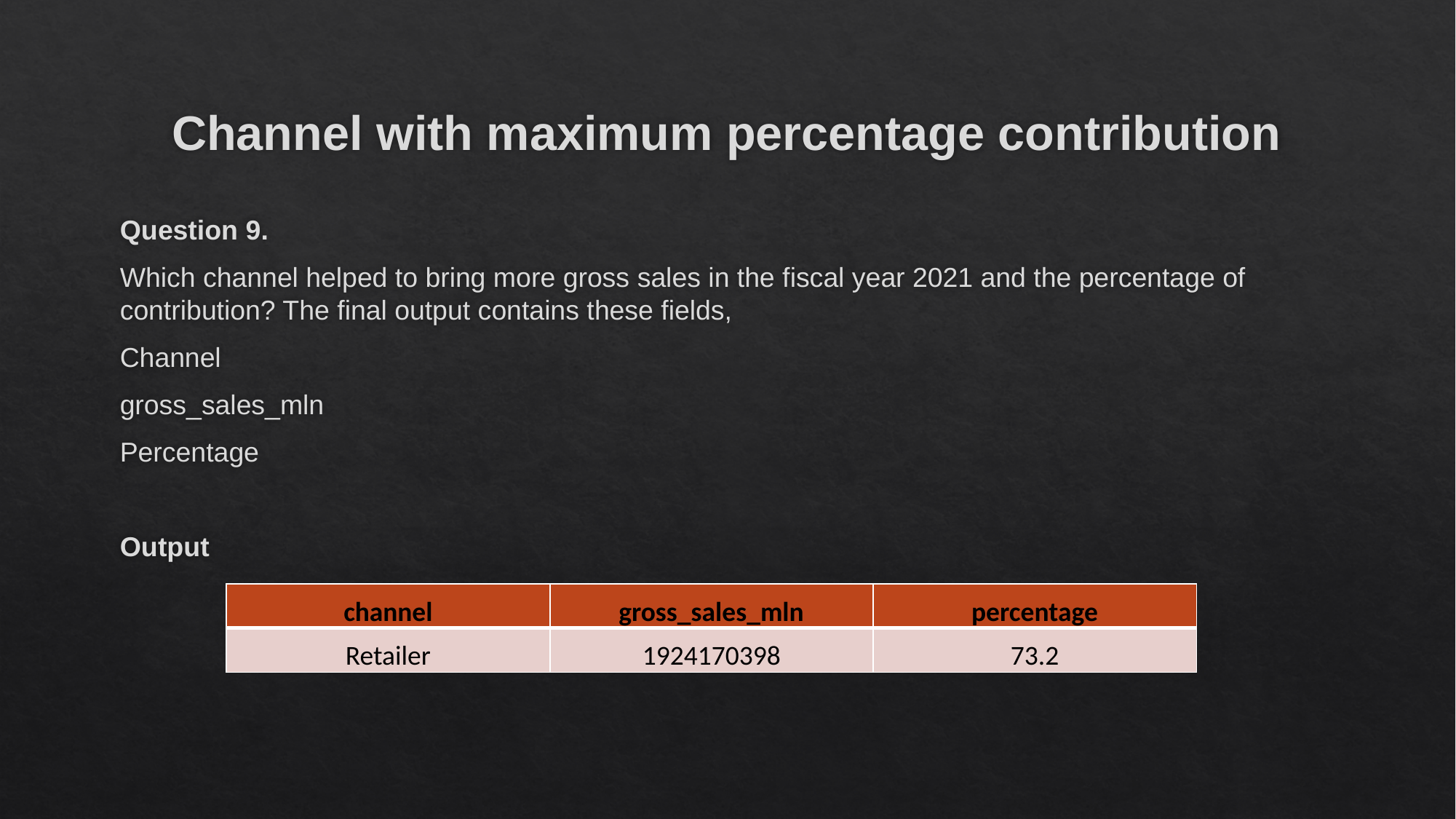

# Channel with maximum percentage contribution
Question 9.
Which channel helped to bring more gross sales in the fiscal year 2021 and the percentage of contribution? The final output contains these fields,
Channel
gross_sales_mln
Percentage

Output

| channel | gross\_sales\_mln | percentage |
| --- | --- | --- |
| Retailer | 1924170398 | 73.2 |